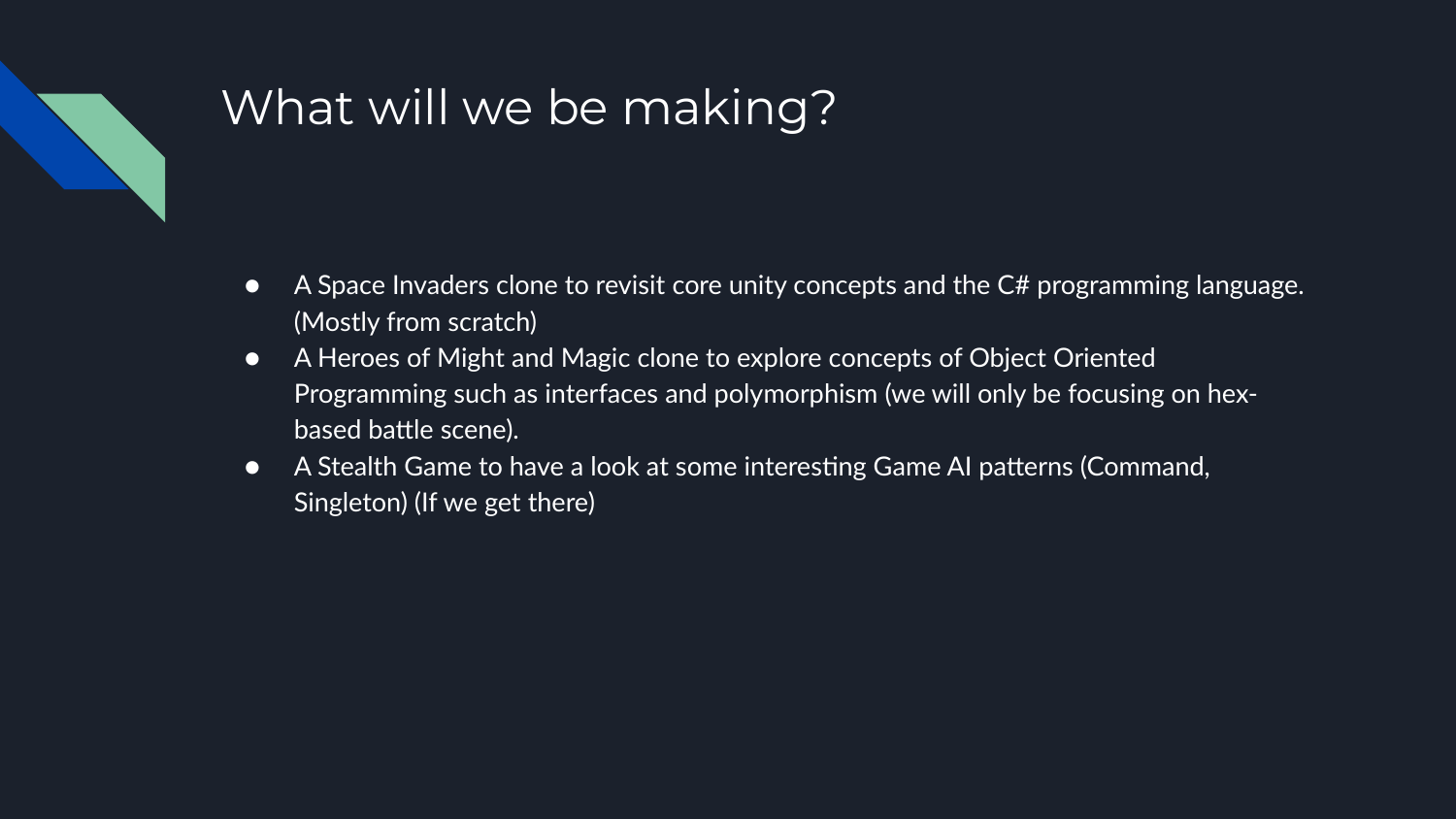

# What will we be making?
A Space Invaders clone to revisit core unity concepts and the C# programming language. (Mostly from scratch)
A Heroes of Might and Magic clone to explore concepts of Object Oriented Programming such as interfaces and polymorphism (we will only be focusing on hex-based battle scene).
A Stealth Game to have a look at some interesting Game AI patterns (Command, Singleton) (If we get there)